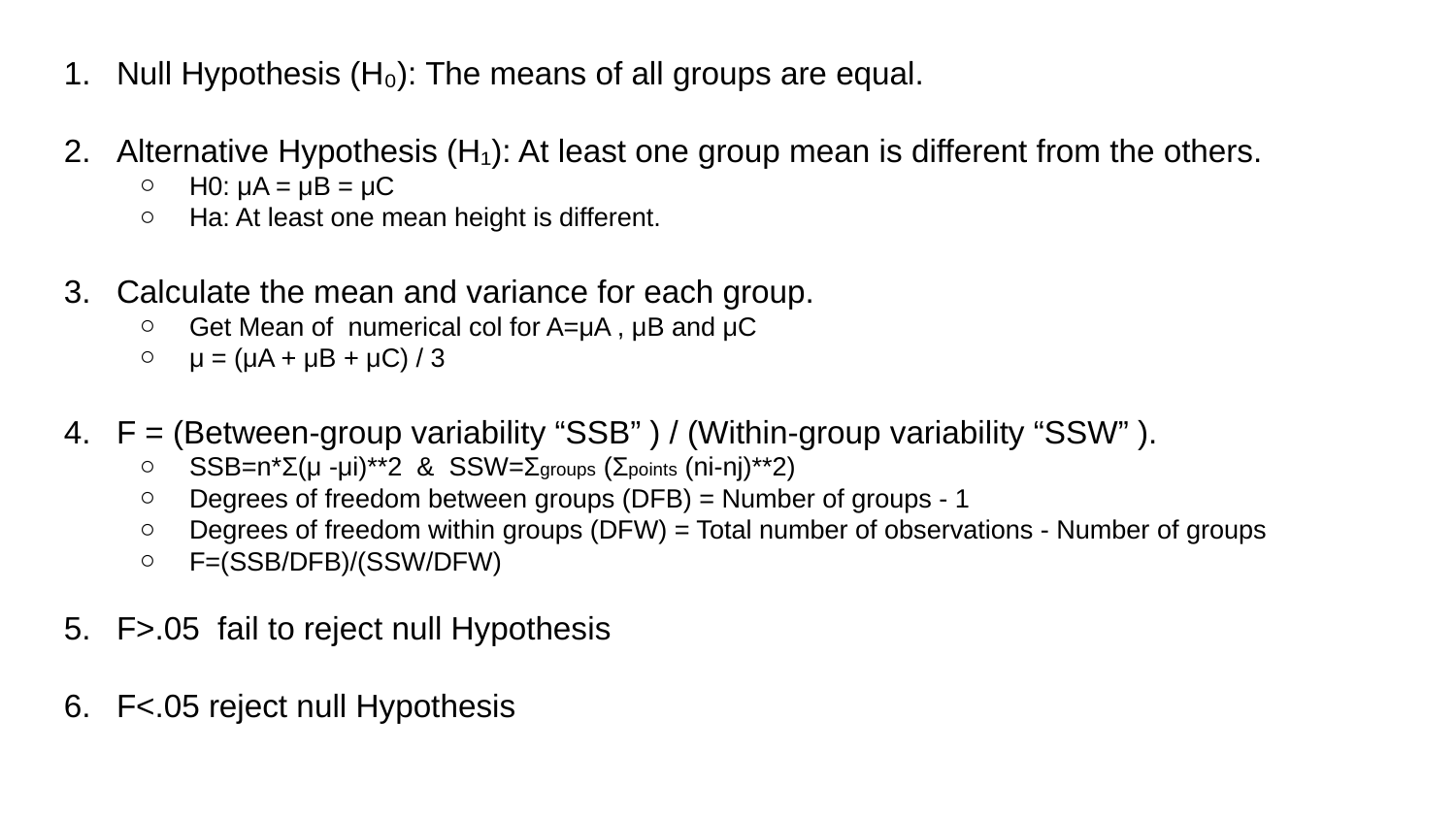

Null Hypothesis (H₀): The means of all groups are equal.

Alternative Hypothesis (H₁): At least one group mean is different from the others.
H0: μA = μB = μC
Ha: At least one mean height is different.

Calculate the mean and variance for each group.
Get Mean of  numerical col for A=μA , μB and μC
μ = (μA + μB + μC) / 3

F = (Between-group variability “SSB” ) / (Within-group variability “SSW” ).
SSB=n*Σ(μ -μi)**2  &  SSW=Σgroups (Σpoints (ni-nj)**2)
Degrees of freedom between groups (DFB) = Number of groups - 1
Degrees of freedom within groups (DFW) = Total number of observations - Number of groups
F=(SSB/DFB)/(SSW/DFW)

F>.05  fail to reject null Hypothesis

F<.05 reject null Hypothesis